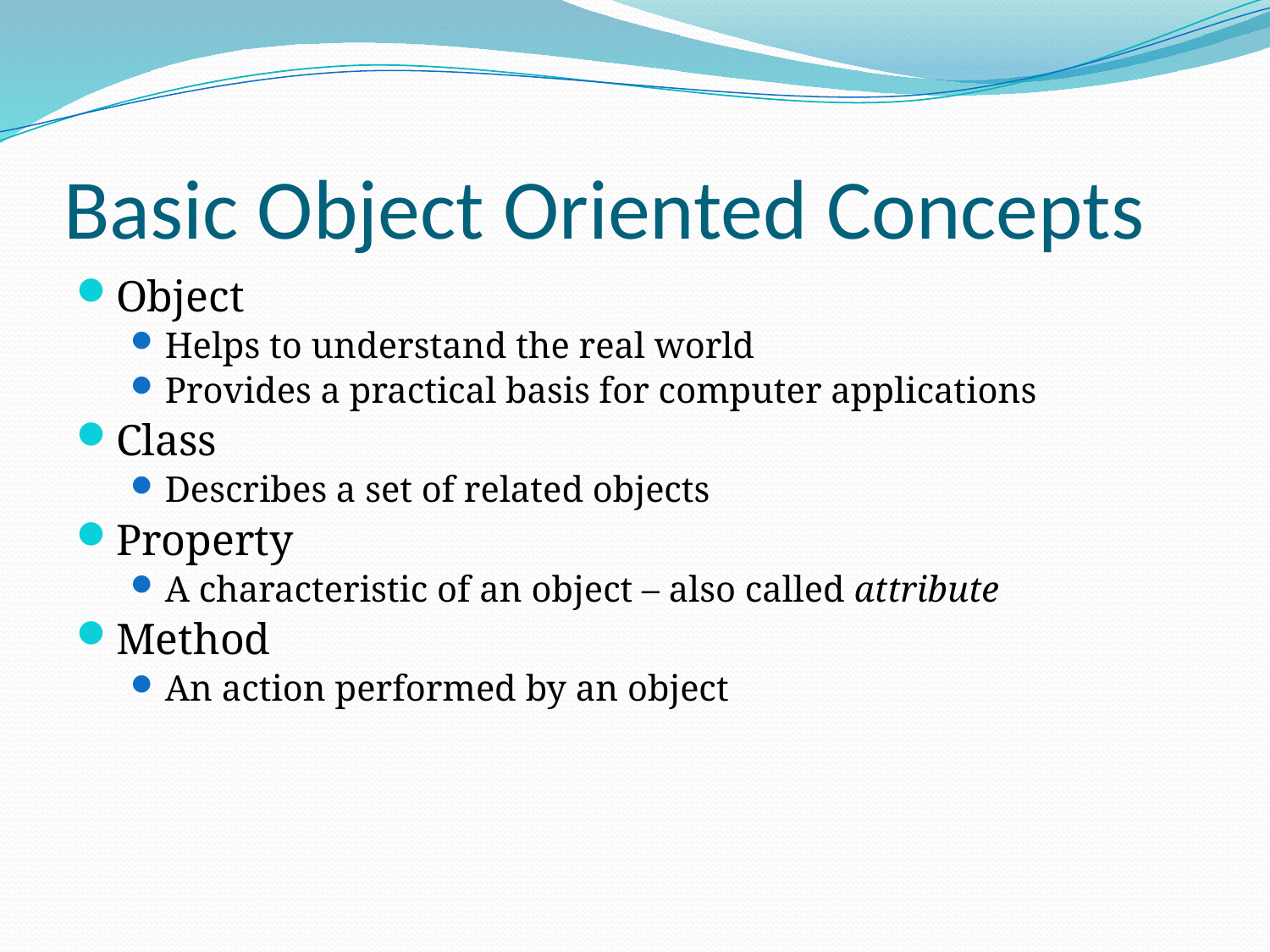

# Basic Object Oriented Concepts
Object
Helps to understand the real world
Provides a practical basis for computer applications
Class
Describes a set of related objects
Property
A characteristic of an object – also called attribute
Method
An action performed by an object